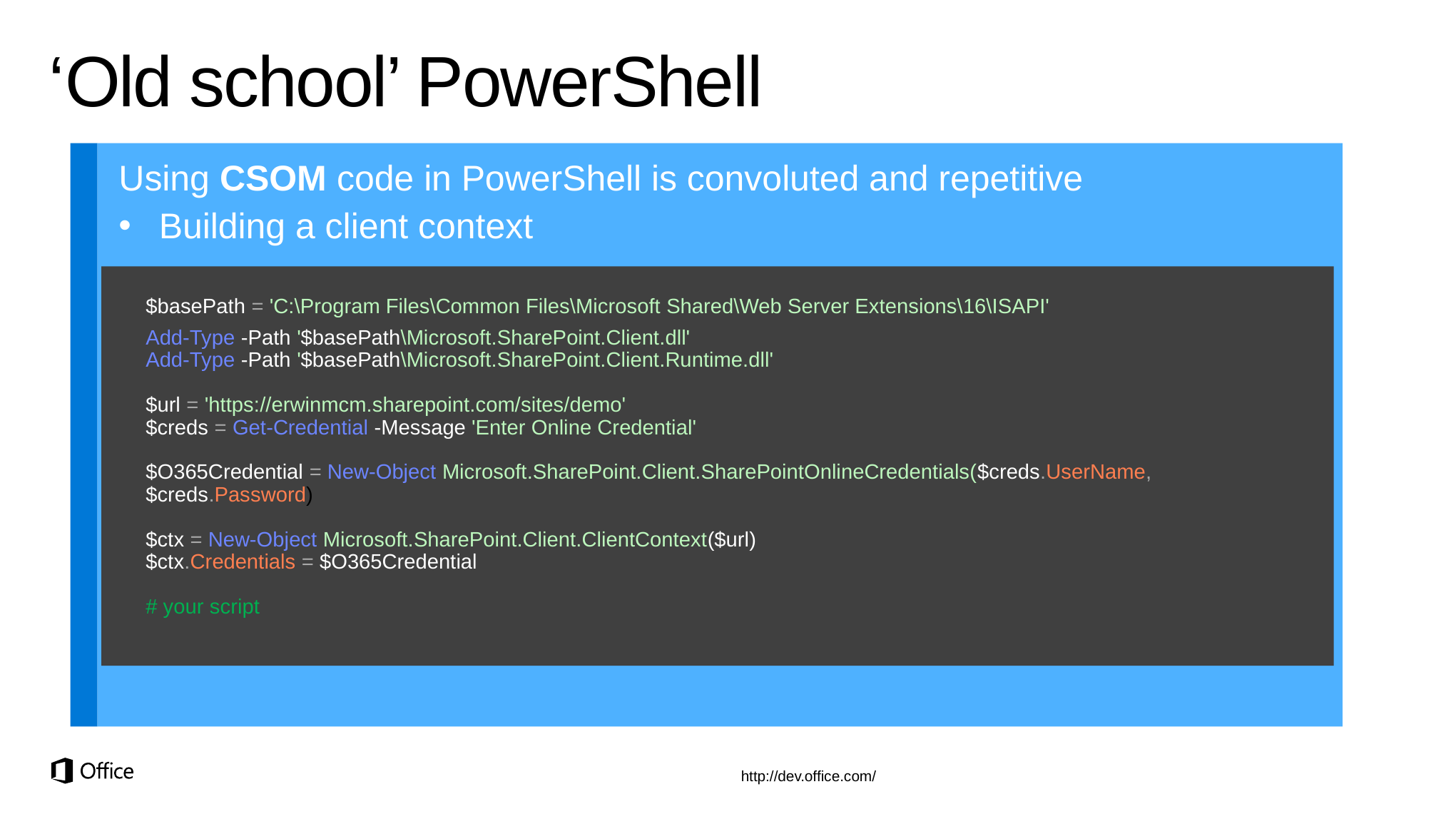

# ‘Old school’ PowerShell
Using CSOM code in PowerShell is convoluted and repetitive
Building a client context

$basePath = 'C:\Program Files\Common Files\Microsoft Shared\Web Server Extensions\16\ISAPI'
Add-Type -Path '$basePath\Microsoft.SharePoint.Client.dll'
Add-Type -Path '$basePath\Microsoft.SharePoint.Client.Runtime.dll'
$url = 'https://erwinmcm.sharepoint.com/sites/demo'
$creds = Get-Credential -Message 'Enter Online Credential'
$O365Credential = New-Object Microsoft.SharePoint.Client.SharePointOnlineCredentials($creds.UserName,$creds.Password)
$ctx = New-Object Microsoft.SharePoint.Client.ClientContext($url)
$ctx.Credentials = $O365Credential
# your script